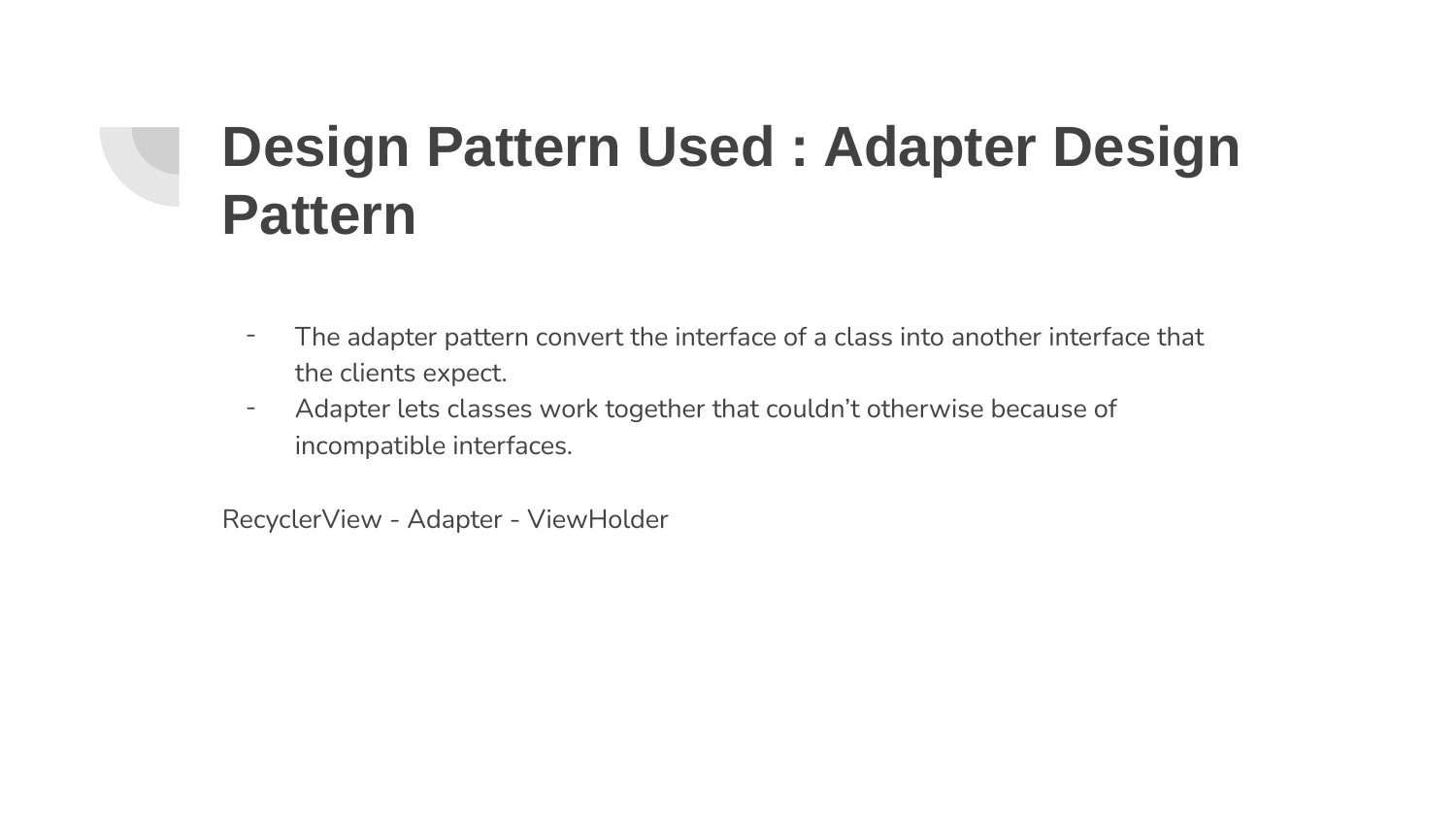

# Design Pattern Used : Adapter Design Pattern
The adapter pattern convert the interface of a class into another interface that the clients expect.
Adapter lets classes work together that couldn’t otherwise because of incompatible interfaces.
RecyclerView - Adapter - ViewHolder